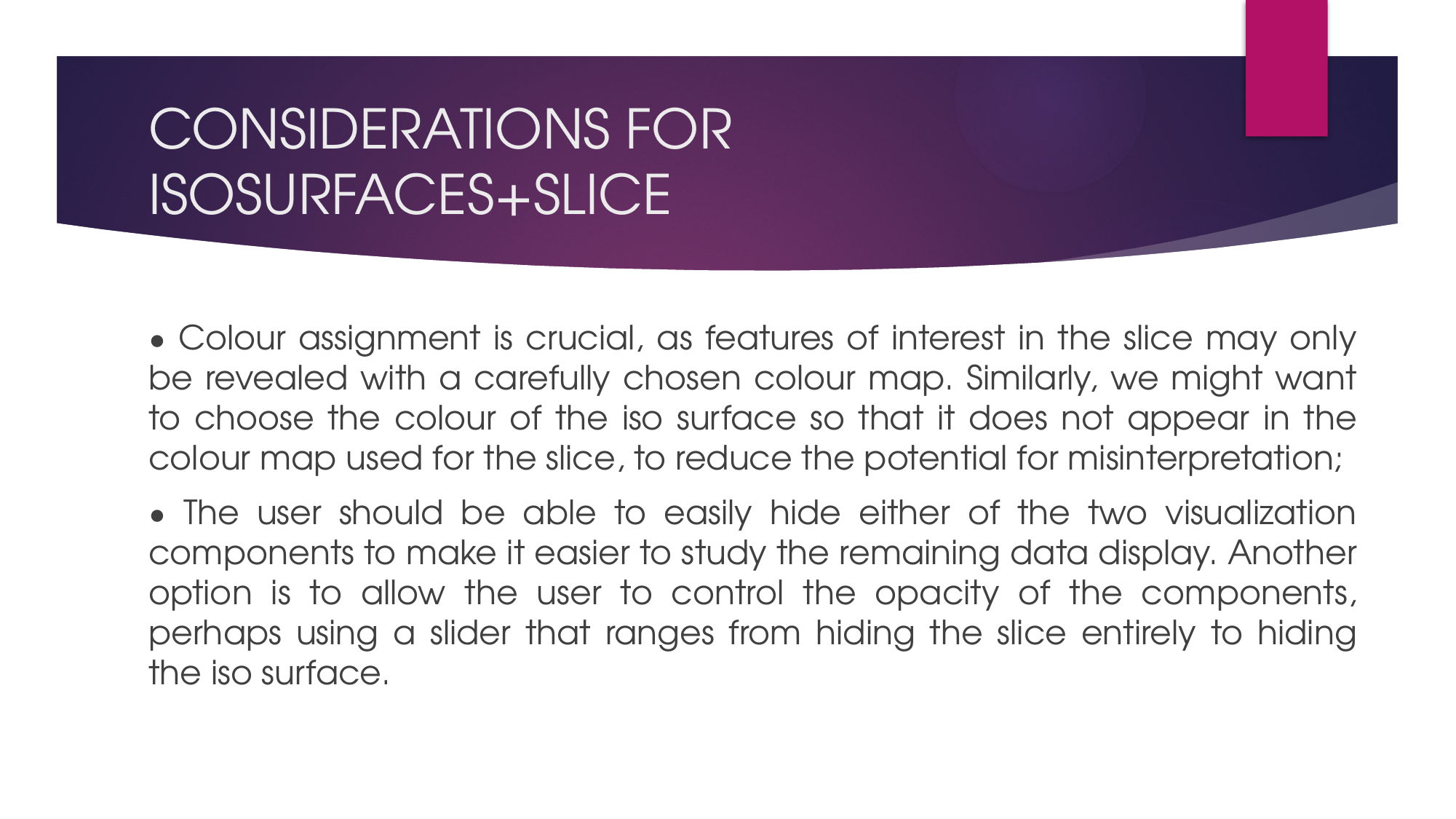

# CONSIDERATIONS FOR ISOSURFACES+SLICE
• Colour assignment is crucial, as features of interest in the slice may only be revealed with a carefully chosen colour map. Similarly, we might want to choose the colour of the iso surface so that it does not appear in the colour map used for the slice, to reduce the potential for misinterpretation;
• The user should be able to easily hide either of the two visualization components to make it easier to study the remaining data display. Another option is to allow the user to control the opacity of the components, perhaps using a slider that ranges from hiding the slice entirely to hiding the iso surface.